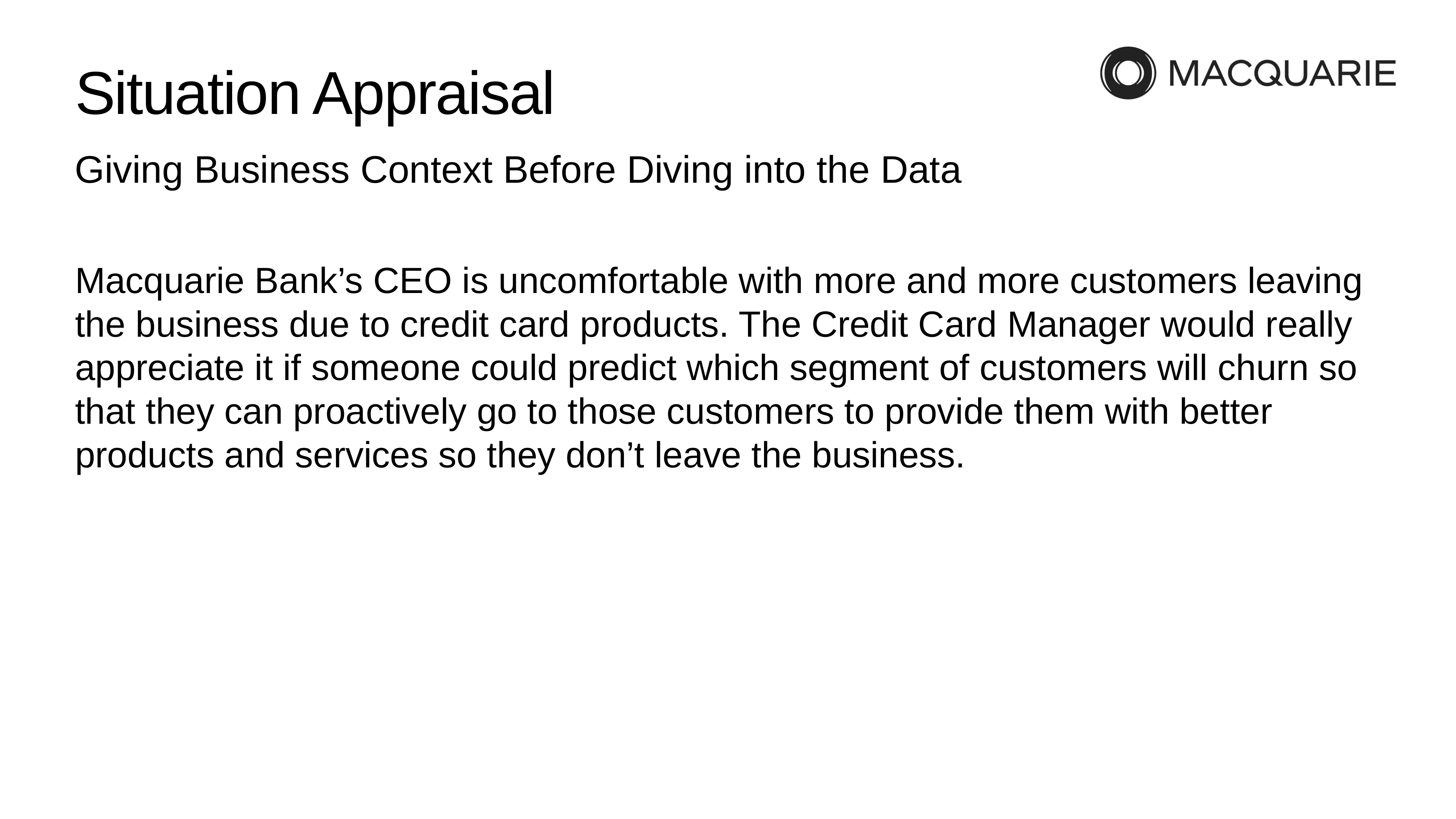

# Situation Appraisal
Giving Business Context Before Diving into the Data
Macquarie Bank’s CEO is uncomfortable with more and more customers leaving the business due to credit card products. The Credit Card Manager would really appreciate it if someone could predict which segment of customers will churn so that they can proactively go to those customers to provide them with better products and services so they don’t leave the business.